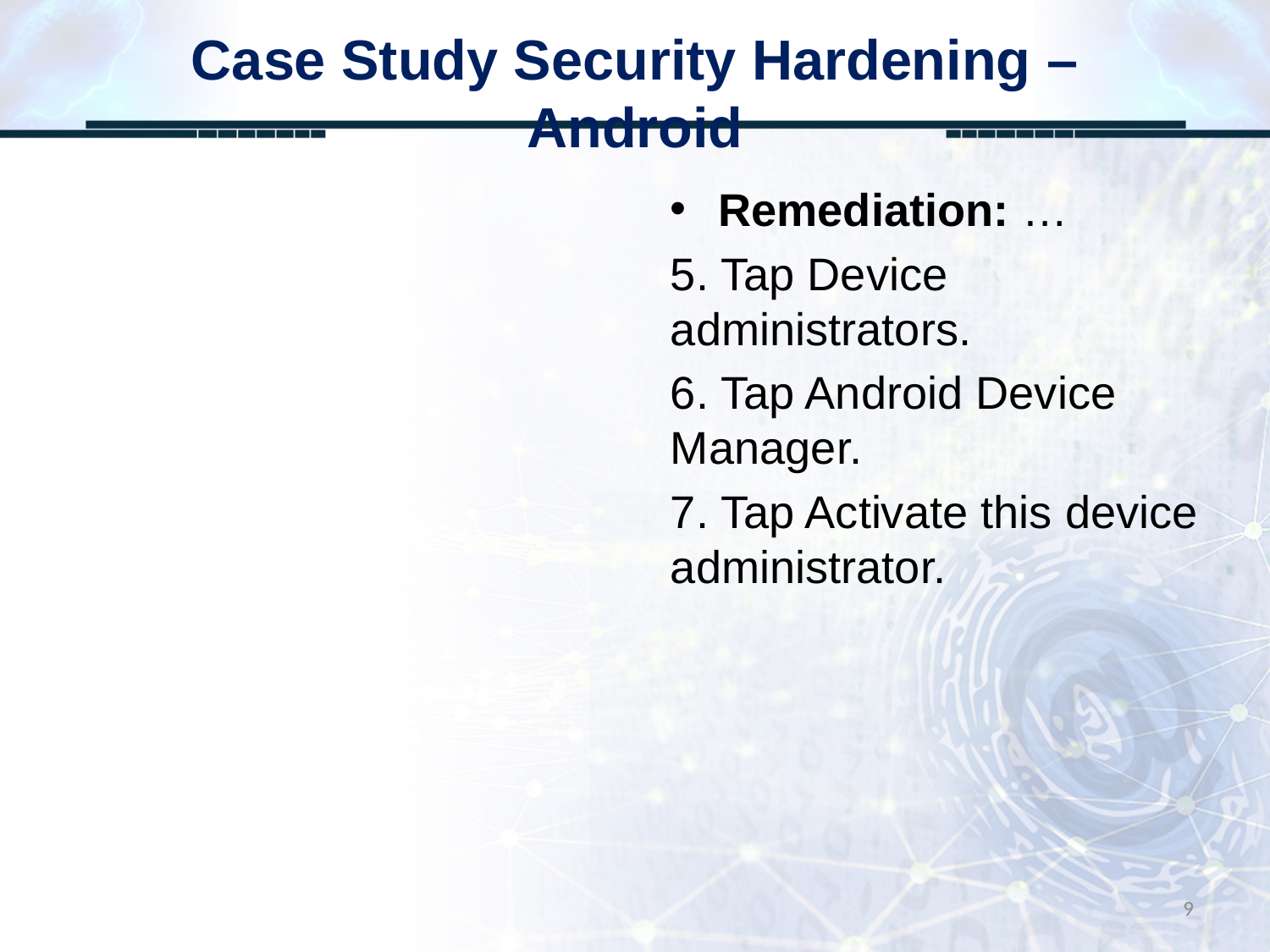

# Case Study Security Hardening – Android
Remediation: …
5. Tap Device administrators.
6. Tap Android Device Manager.
7. Tap Activate this device administrator.
9